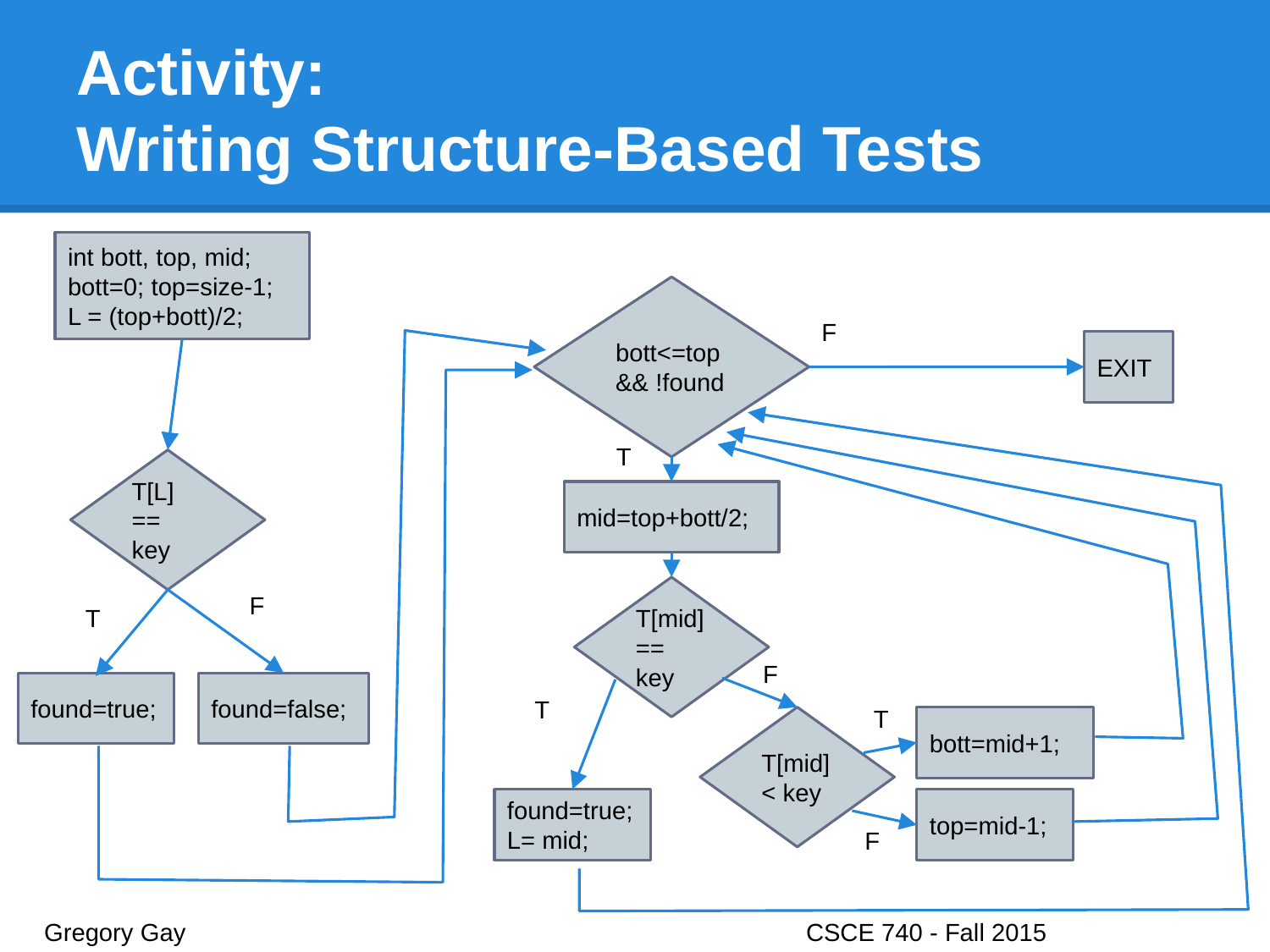

# Activity: Writing Structure-Based Tests
int bott, top, mid;
bott=0; top=size-1;
L = (top+bott)/2;
bott<=top && !found
F

EXIT

T

T[L] == key
mid=top+bott/2;
F
T[mid] == key
T
F
found=true;
found=false;
T
T
T[mid] < key
bott=mid+1;
found=true;
L= mid;
top=mid-1;
F
Gregory Gay					CSCE 740 - Fall 2015								20